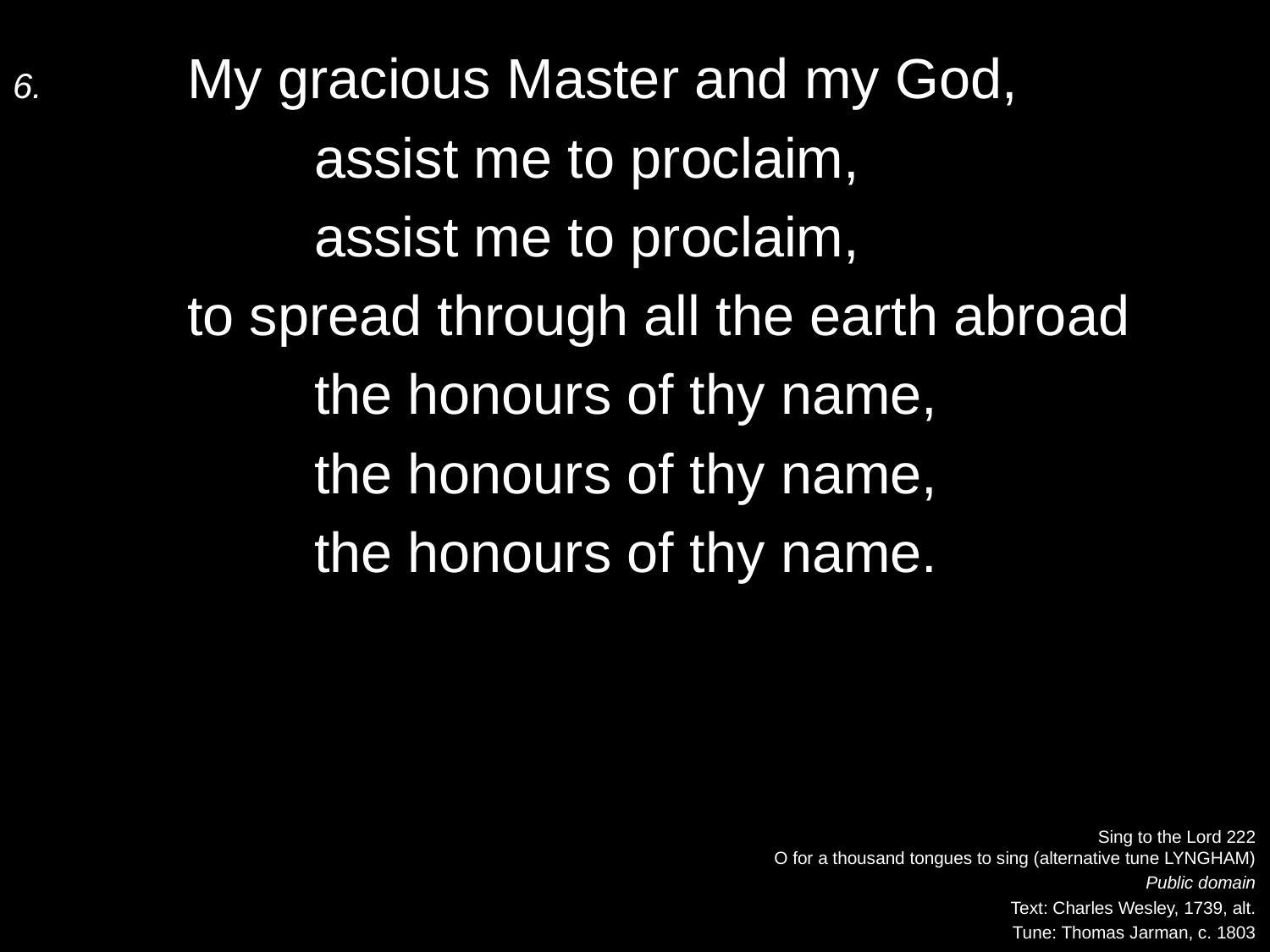

6.	My gracious Master and my God,
		assist me to proclaim,
		assist me to proclaim,
	to spread through all the earth abroad
		the honours of thy name,
		the honours of thy name,
		the honours of thy name.
Sing to the Lord 222
O for a thousand tongues to sing (alternative tune LYNGHAM)
Public domain
Text: Charles Wesley, 1739, alt.
Tune: Thomas Jarman, c. 1803